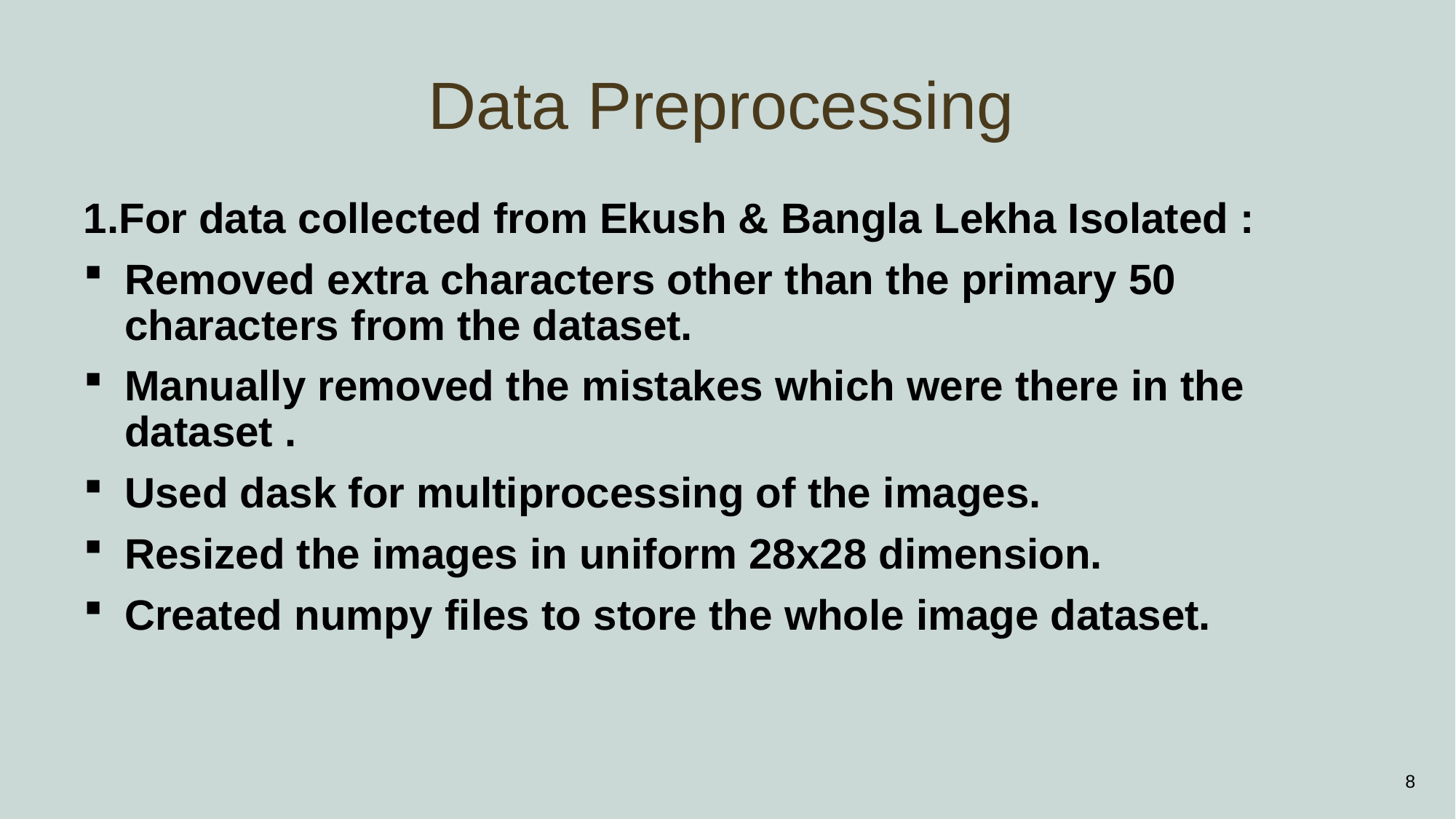

# Data Preprocessing
1.For data collected from Ekush & Bangla Lekha Isolated :
Removed extra characters other than the primary 50 characters from the dataset.
Manually removed the mistakes which were there in the dataset .
Used dask for multiprocessing of the images.
Resized the images in uniform 28x28 dimension.
Created numpy files to store the whole image dataset.

8